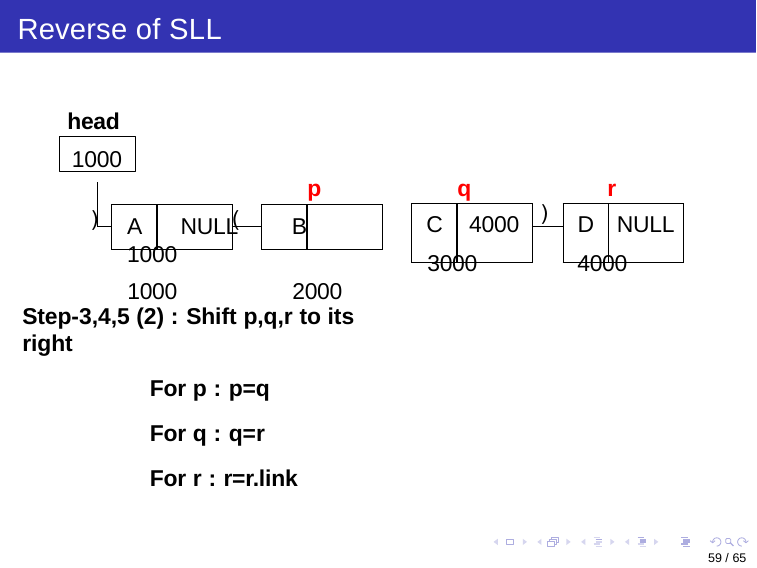

# Reverse of SLL
head
1000
p
q
r

A	NULL	B	1000
1000	2000

| C | 4000 | ) | D | NULL |
| --- | --- | --- | --- | --- |
|  |  |  |  |  |
)
(
3000
4000
Step-3,4,5 (2) : Shift p,q,r to its right
For p : p=q  For q : q=r  For r : r=r.link
59 / 65